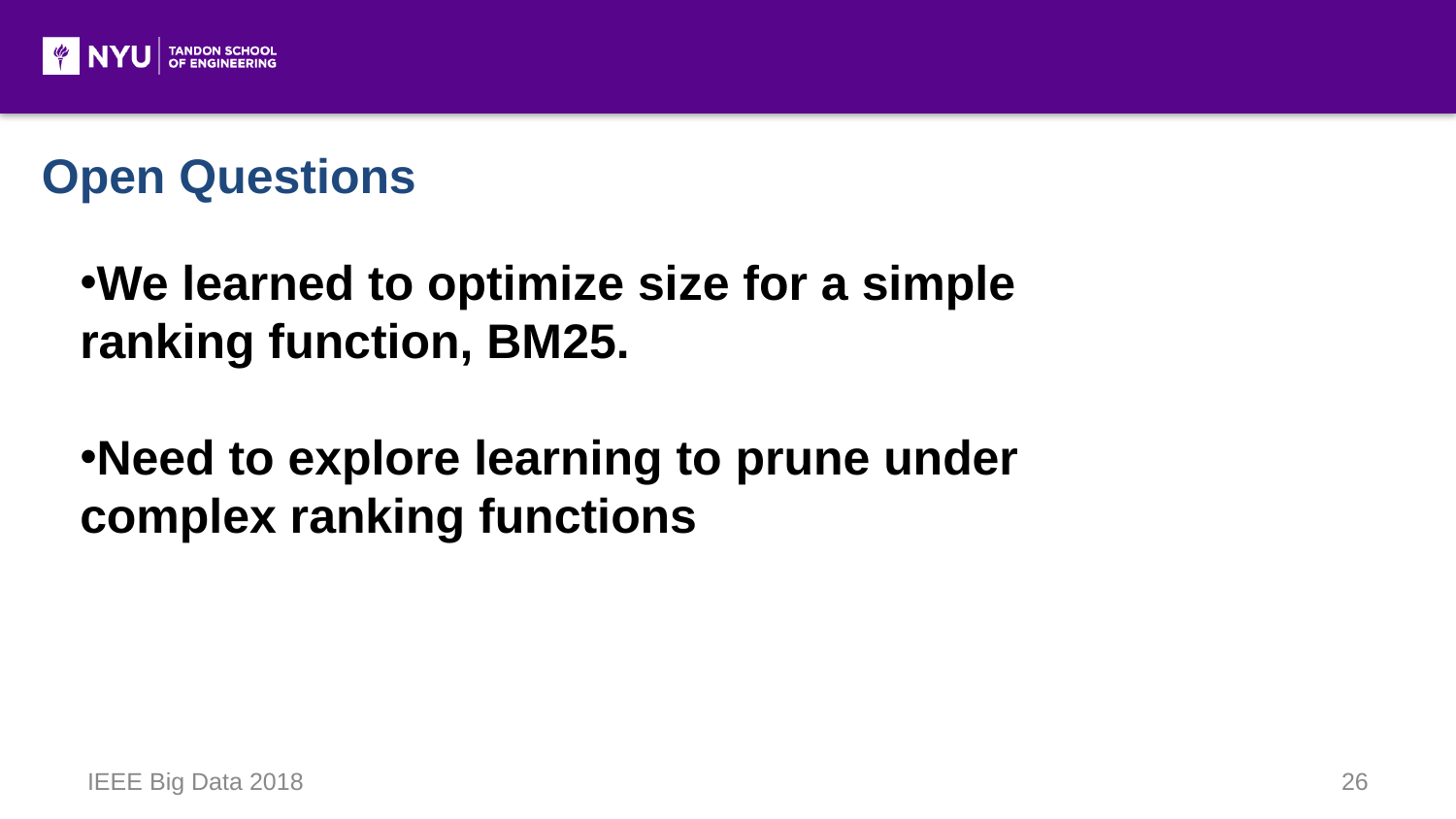

Open Questions
We learned to optimize size for a simple ranking function, BM25.

Need to explore learning to prune under  complex ranking functions

IEEE Big Data 2018
26